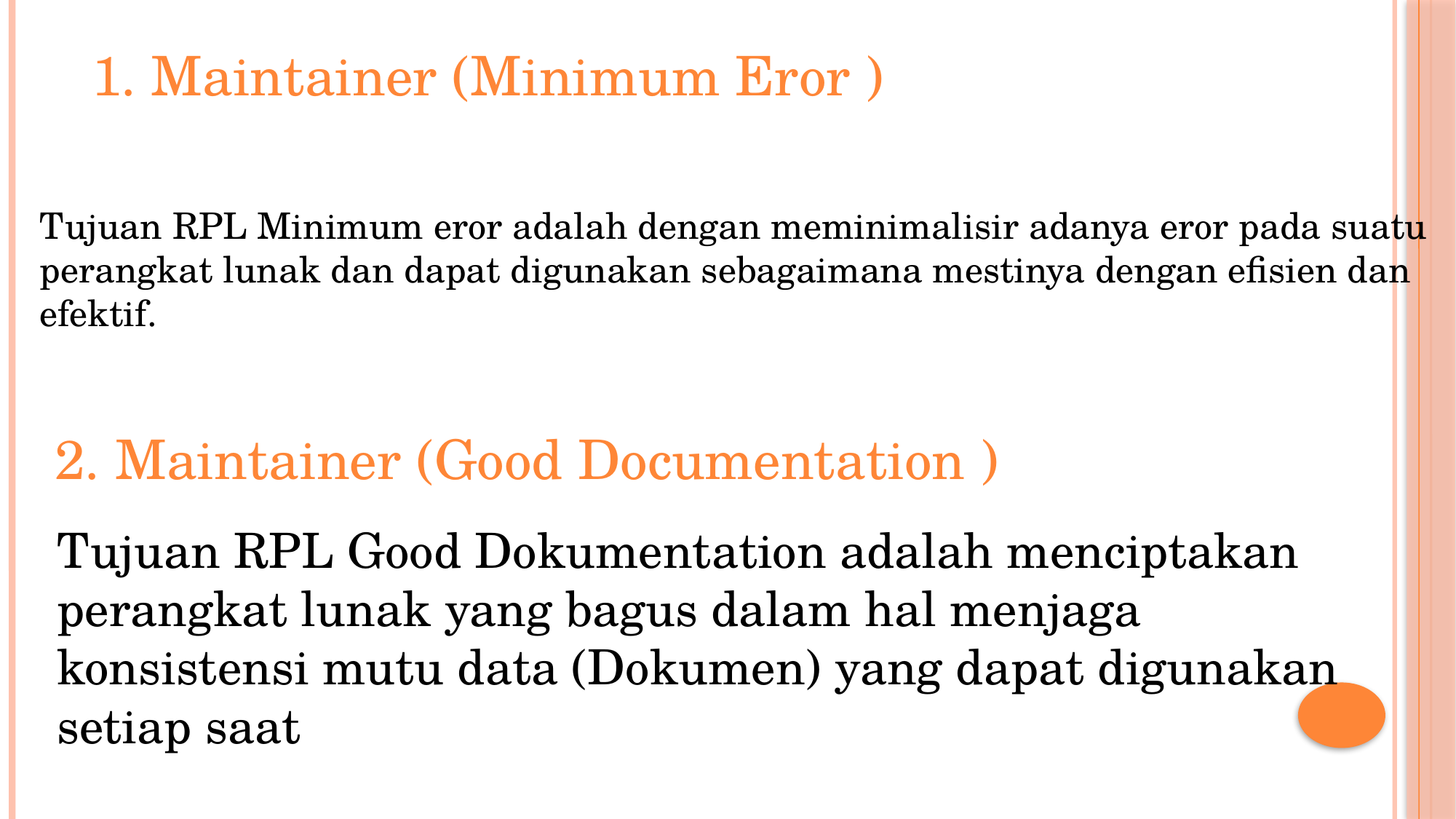

1. Maintainer (Minimum Eror )
Tujuan RPL Minimum eror adalah dengan meminimalisir adanya eror pada suatu perangkat lunak dan dapat digunakan sebagaimana mestinya dengan efisien dan efektif.
2. Maintainer (Good Documentation )
Tujuan RPL Good Dokumentation adalah menciptakan perangkat lunak yang bagus dalam hal menjaga konsistensi mutu data (Dokumen) yang dapat digunakan setiap saat